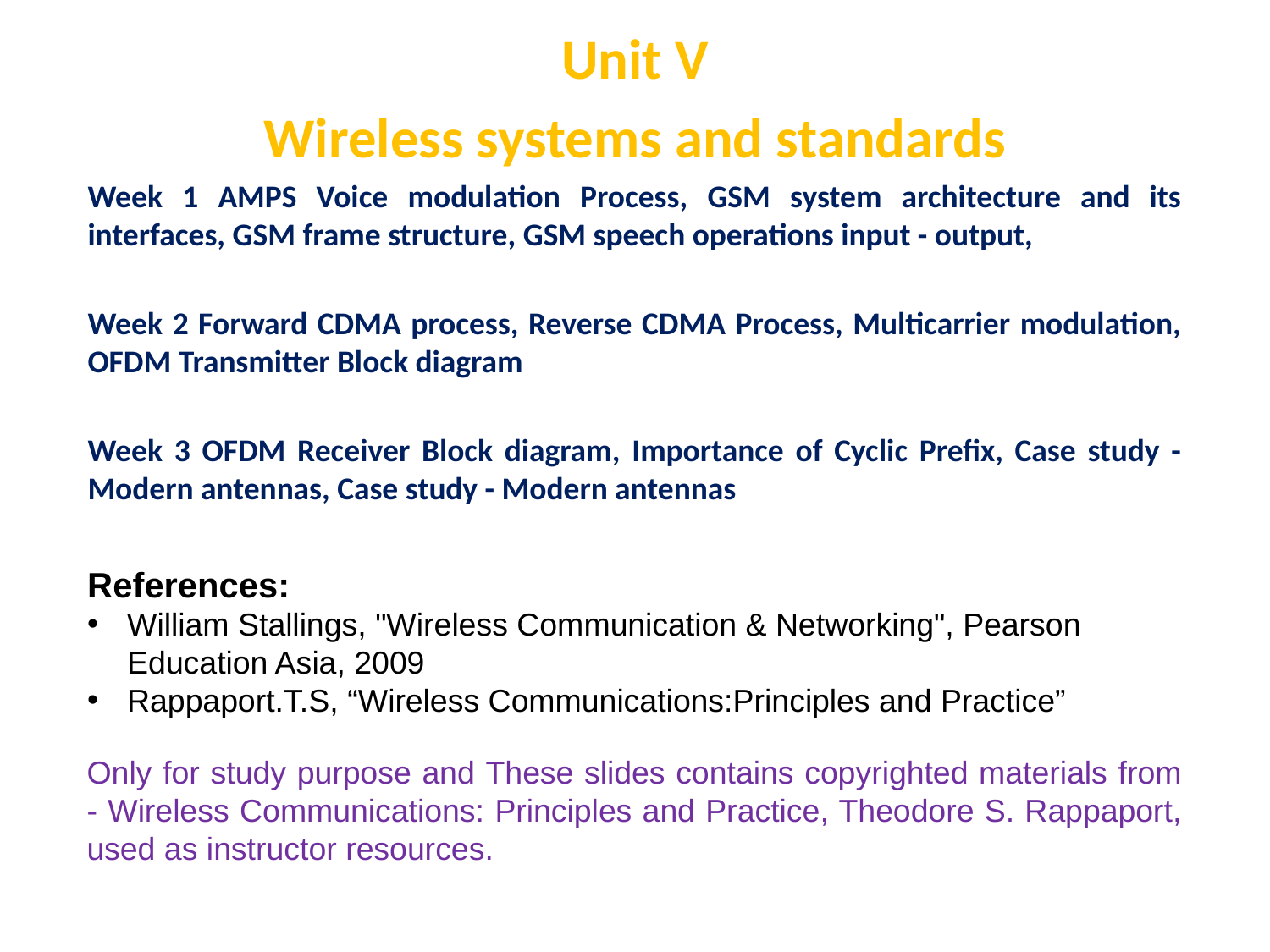

Unit V
Wireless systems and standards
Week 1 AMPS Voice modulation Process, GSM system architecture and its interfaces, GSM frame structure, GSM speech operations input - output,

Week 2 Forward CDMA process, Reverse CDMA Process, Multicarrier modulation, OFDM Transmitter Block diagram

Week 3 OFDM Receiver Block diagram, Importance of Cyclic Prefix, Case study - Modern antennas, Case study - Modern antennas

References:
William Stallings, "Wireless Communication & Networking", Pearson Education Asia, 2009
Rappaport.T.S, “Wireless Communications:Principles and Practice”
Only for study purpose and These slides contains copyrighted materials from - Wireless Communications: Principles and Practice, Theodore S. Rappaport, used as instructor resources.